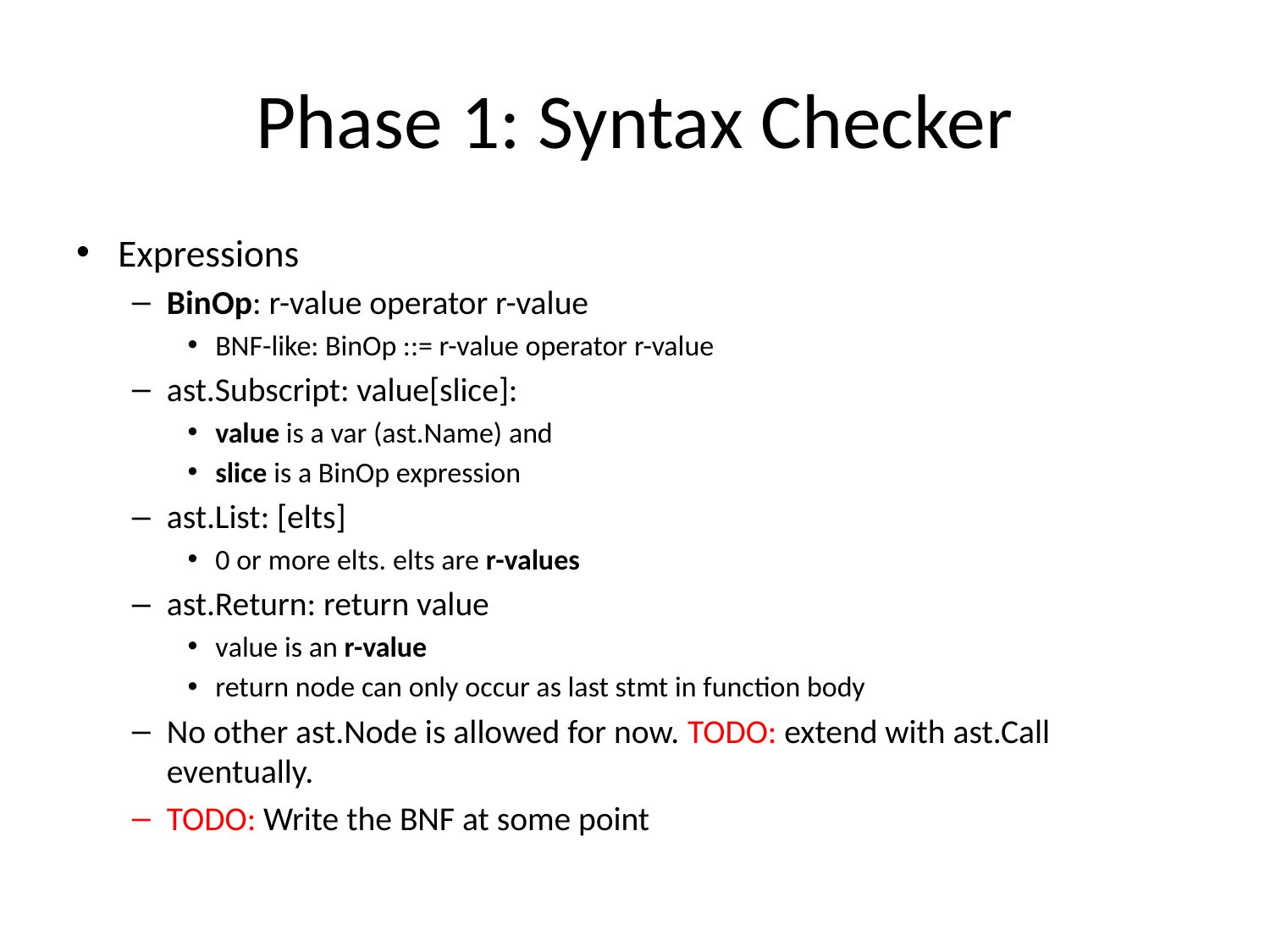

# Phase 1: Syntax Checker
Expressions
BinOp: r-value operator r-value
BNF-like: BinOp ::= r-value operator r-value
ast.Subscript: value[slice]:
value is a var (ast.Name) and
slice is a BinOp expression
ast.List: [elts]
0 or more elts. elts are r-values
ast.Return: return value
value is an r-value
return node can only occur as last stmt in function body
No other ast.Node is allowed for now. TODO: extend with ast.Call eventually.
TODO: Write the BNF at some point